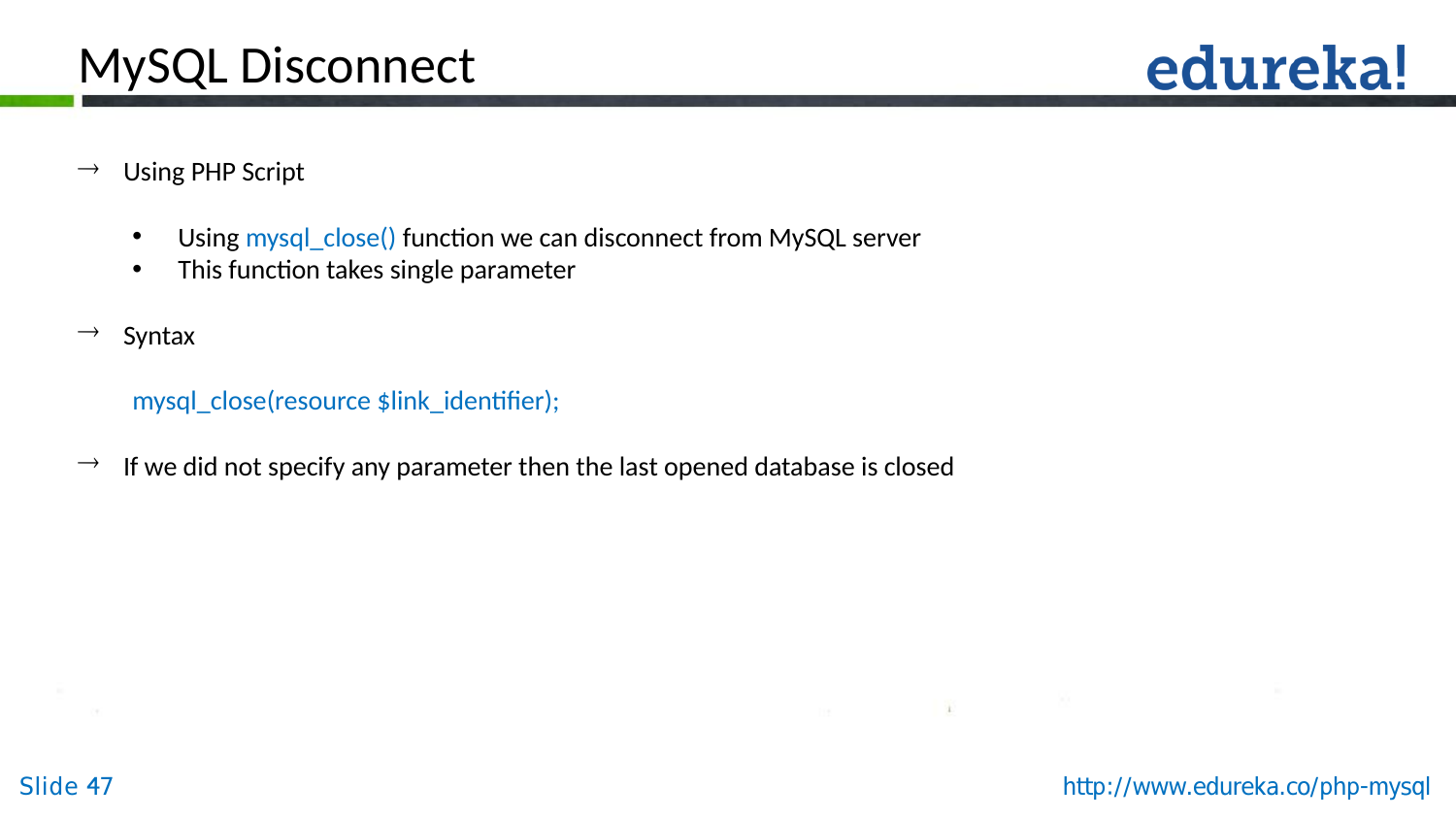

MySQL Disconnect
Using PHP Script

Using mysql_close() function we can disconnect from MySQL server
This function takes single parameter

Syntax

mysql_close(resource $link_identifier);

If we did not specify any parameter then the last opened database is closed